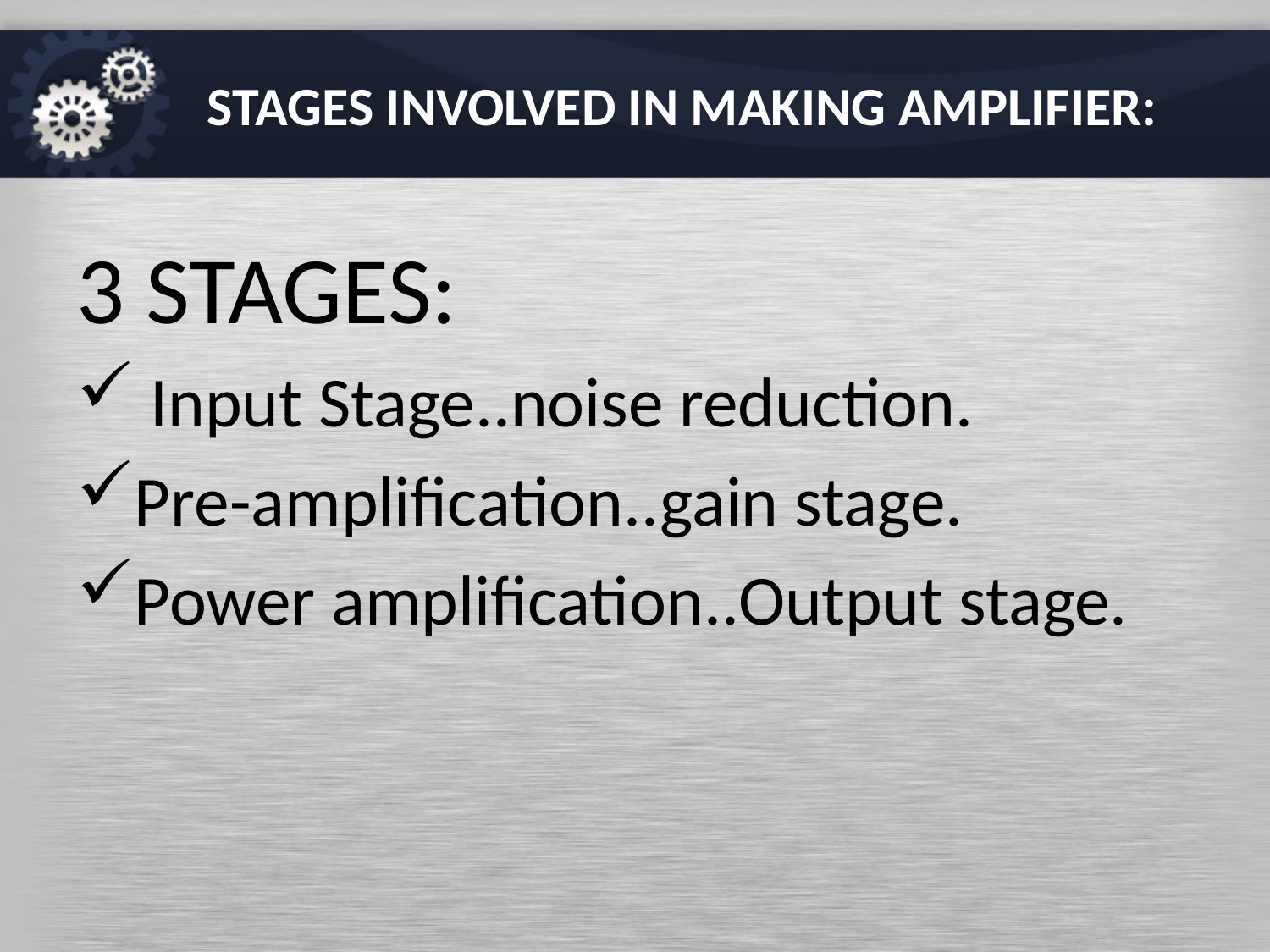

# STAGES INVOLVED IN MAKING AMPLIFIER:
3 STAGES:
 Input Stage..noise reduction.
Pre-amplification..gain stage.
Power amplification..Output stage.